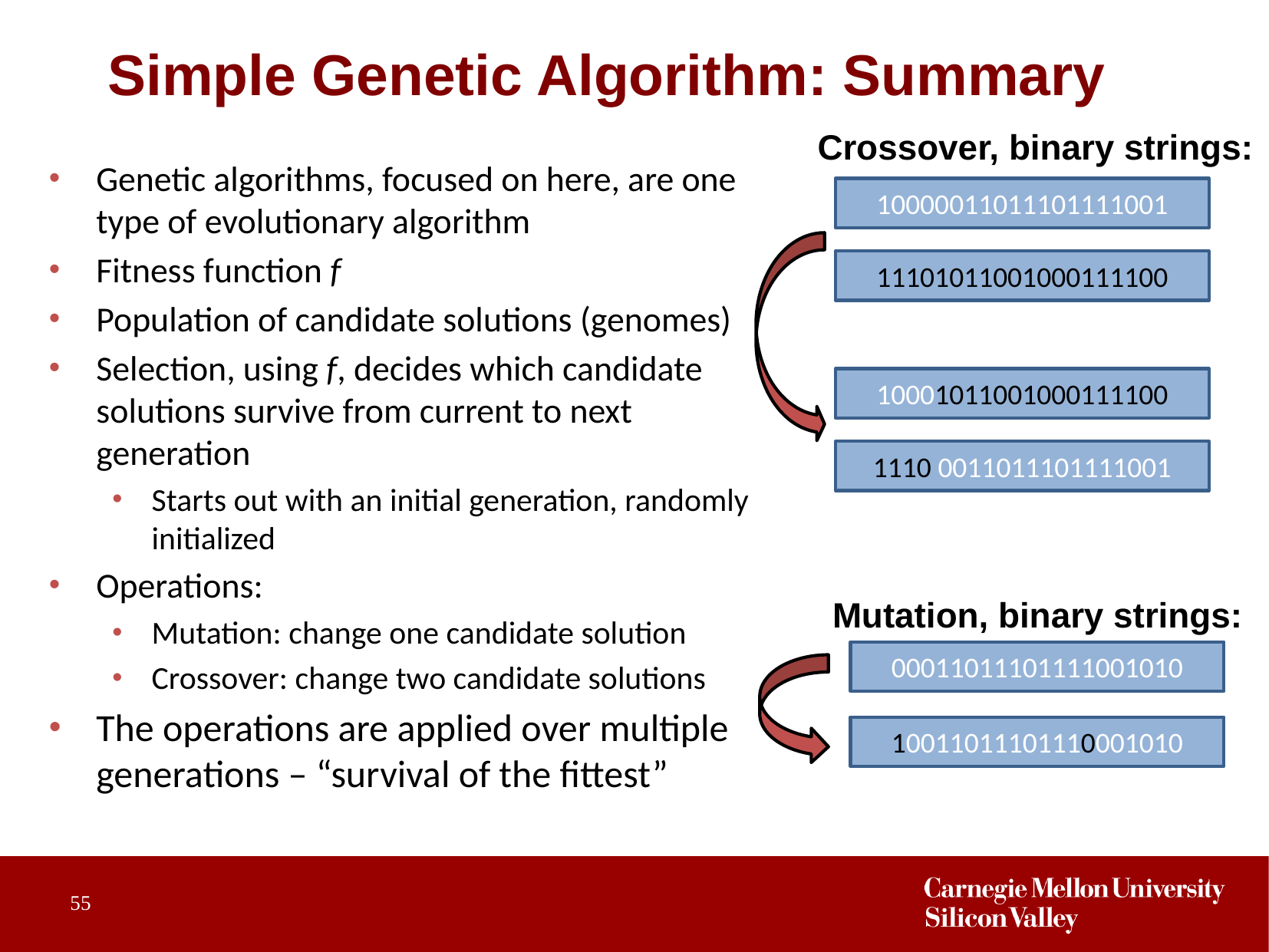

# Simple Genetic Algorithm: Summary
Crossover, binary strings:
Genetic algorithms, focused on here, are one type of evolutionary algorithm
Fitness function f
Population of candidate solutions (genomes)
Selection, using f, decides which candidate solutions survive from current to next generation
Starts out with an initial generation, randomly initialized
Operations:
Mutation: change one candidate solution
Crossover: change two candidate solutions
The operations are applied over multiple generations – “survival of the fittest”
10000011011101111001

11101011001000111100
10001011001000111100
1110 0011011101111001
Mutation, binary strings:
00011011101111001010

10011011101110001010
55